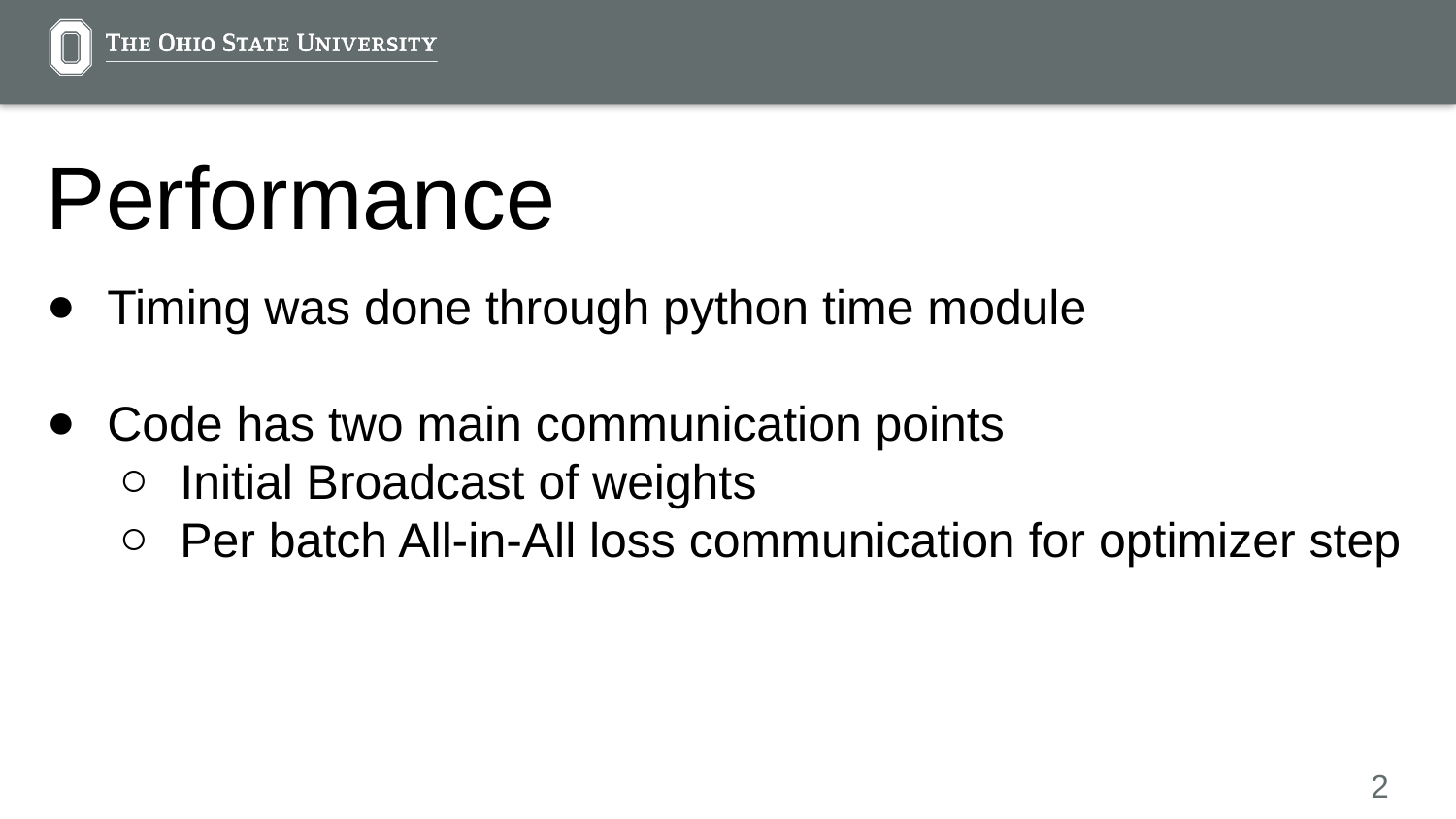

# Performance
Timing was done through python time module

Code has two main communication points
Initial Broadcast of weights
Per batch All-in-All loss communication for optimizer step